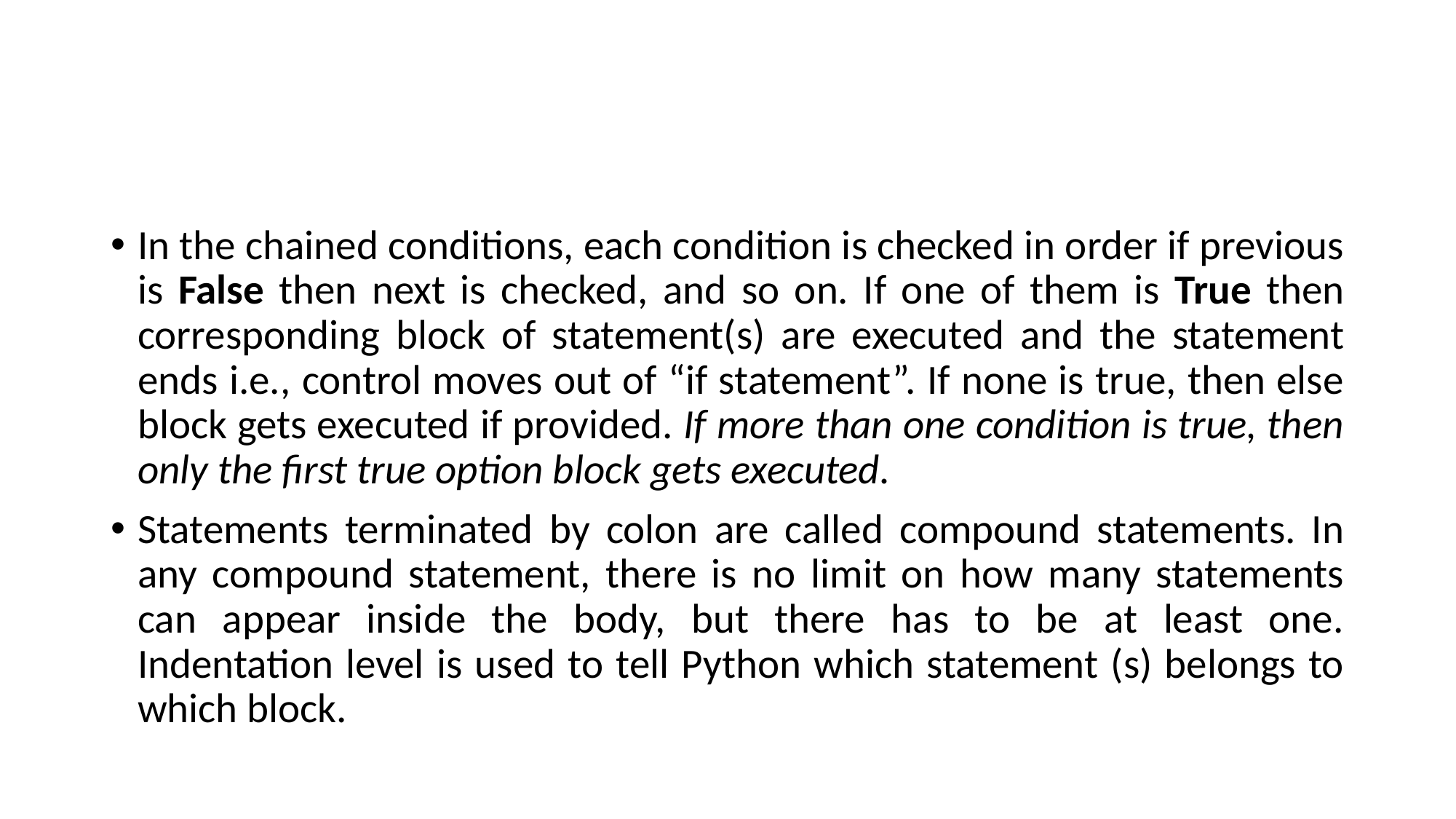

#
In the chained conditions, each condition is checked in order if previous is False then next is checked, and so on. If one of them is True then corresponding block of statement(s) are executed and the statement ends i.e., control moves out of “if statement”. If none is true, then else block gets executed if provided. If more than one condition is true, then only the first true option block gets executed.
Statements terminated by colon are called compound statements. In any compound statement, there is no limit on how many statements can appear inside the body, but there has to be at least one. Indentation level is used to tell Python which statement (s) belongs to which block.